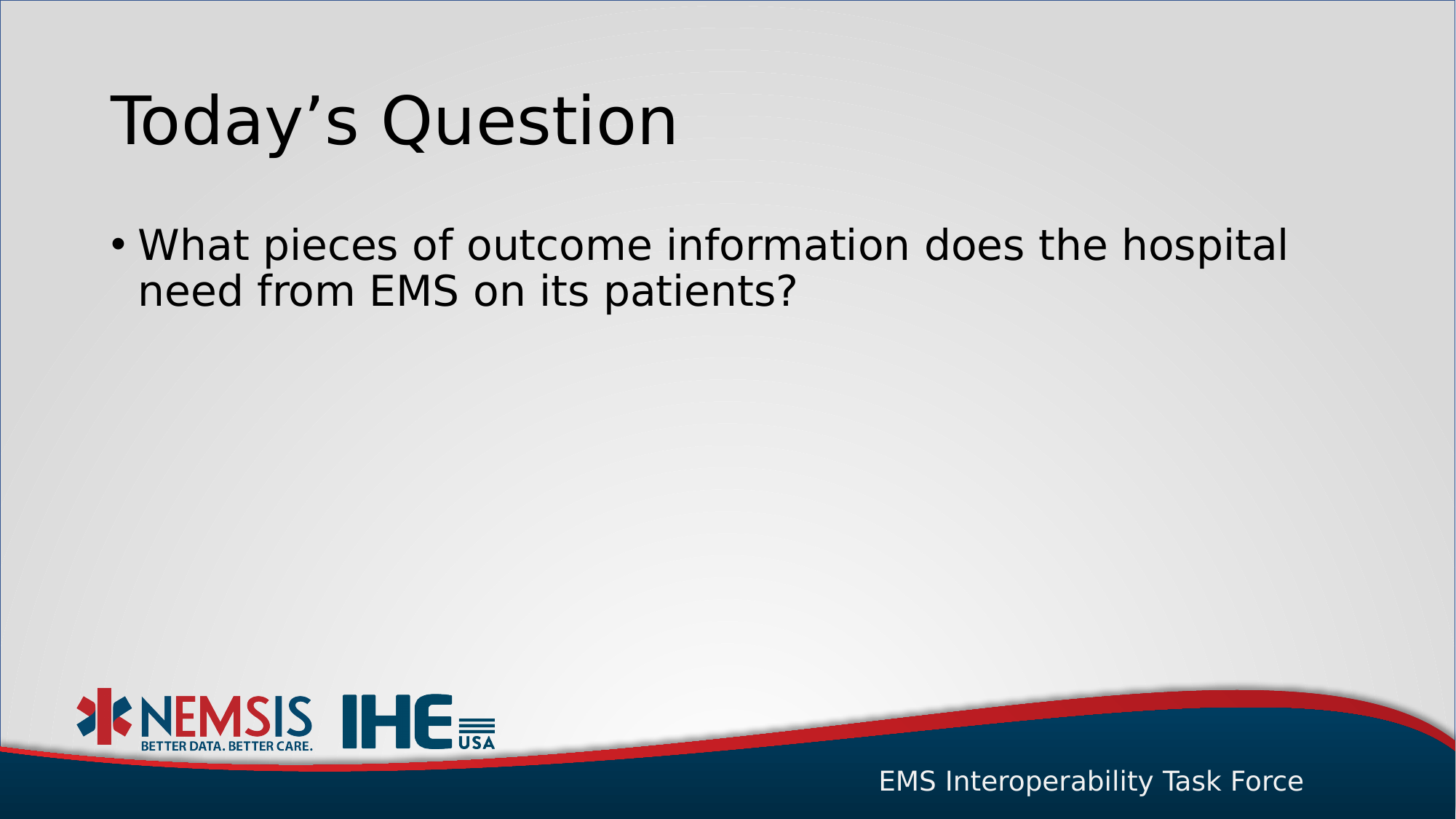

# Today’s Question
What pieces of outcome information does the hospital need from EMS on its patients?